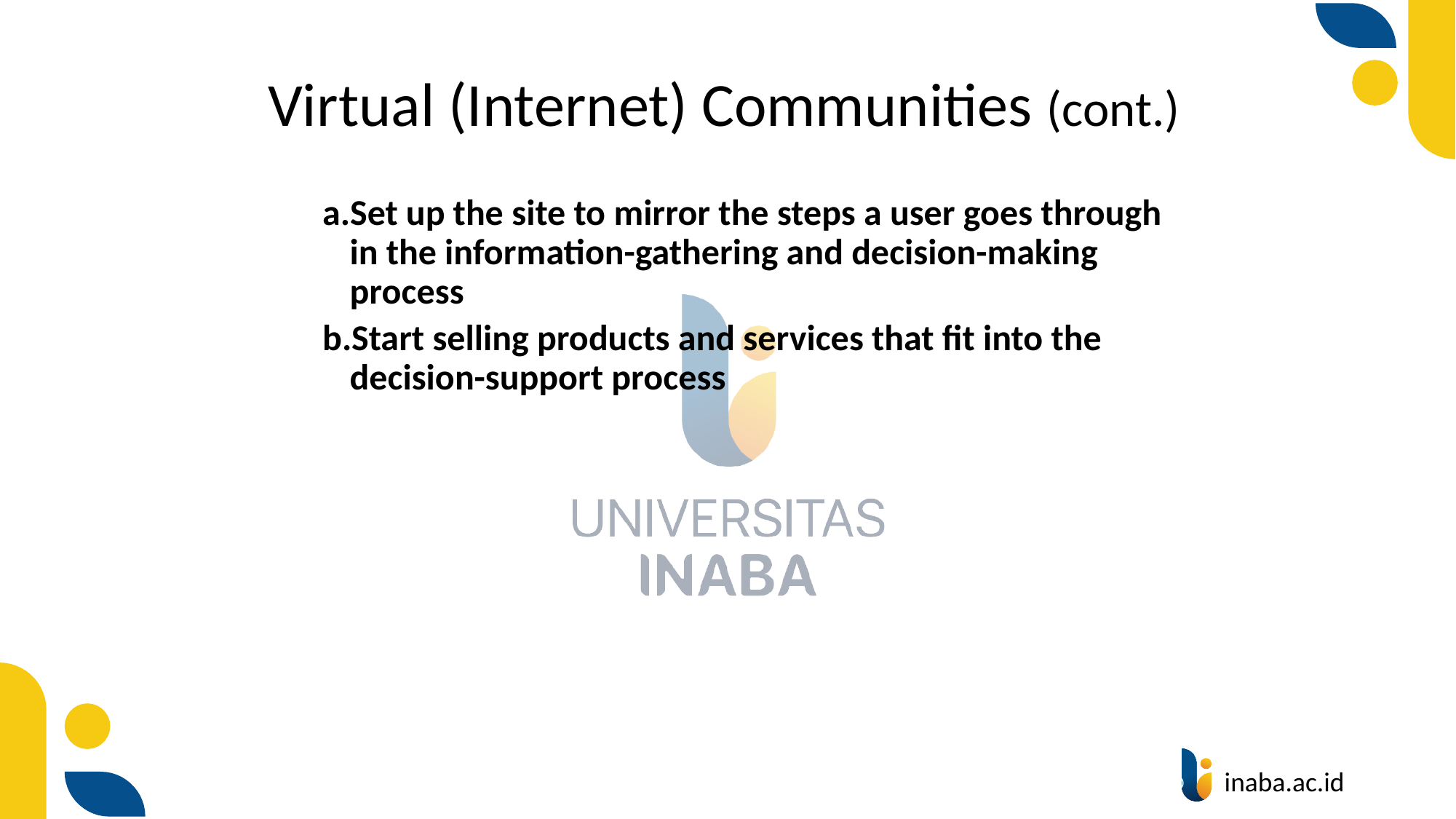

# Virtual (Internet) Communities (cont.)
Set up the site to mirror the steps a user goes through in the information-gathering and decision-making process
Start selling products and services that fit into the decision-support process
73
© Prentice Hall 2020